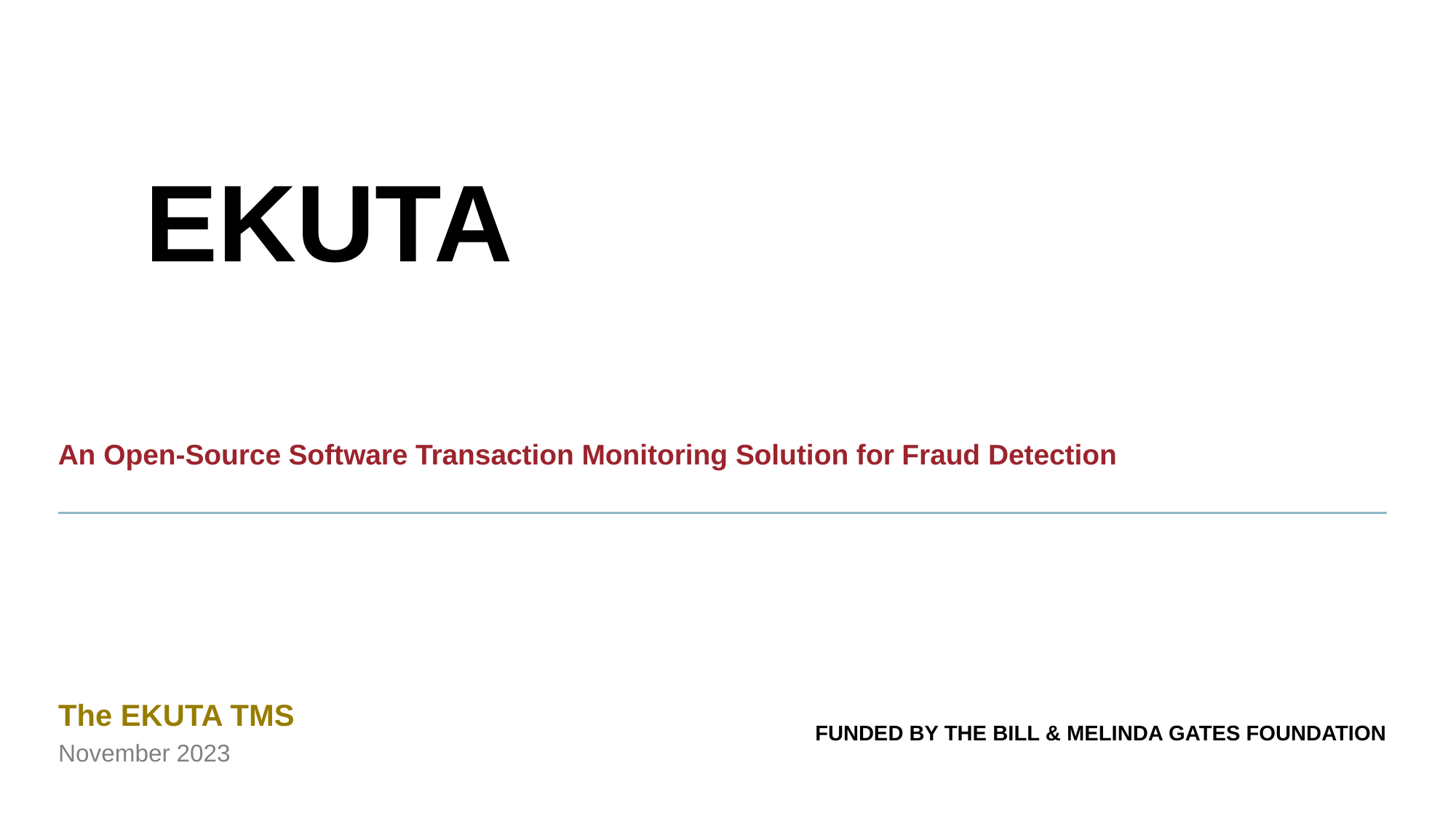

eKUTA
An Open-Source Software Transaction Monitoring Solution for Fraud Detection
Funded by the Bill & Melinda Gates Foundation
The EKUTA TMS
November 2023